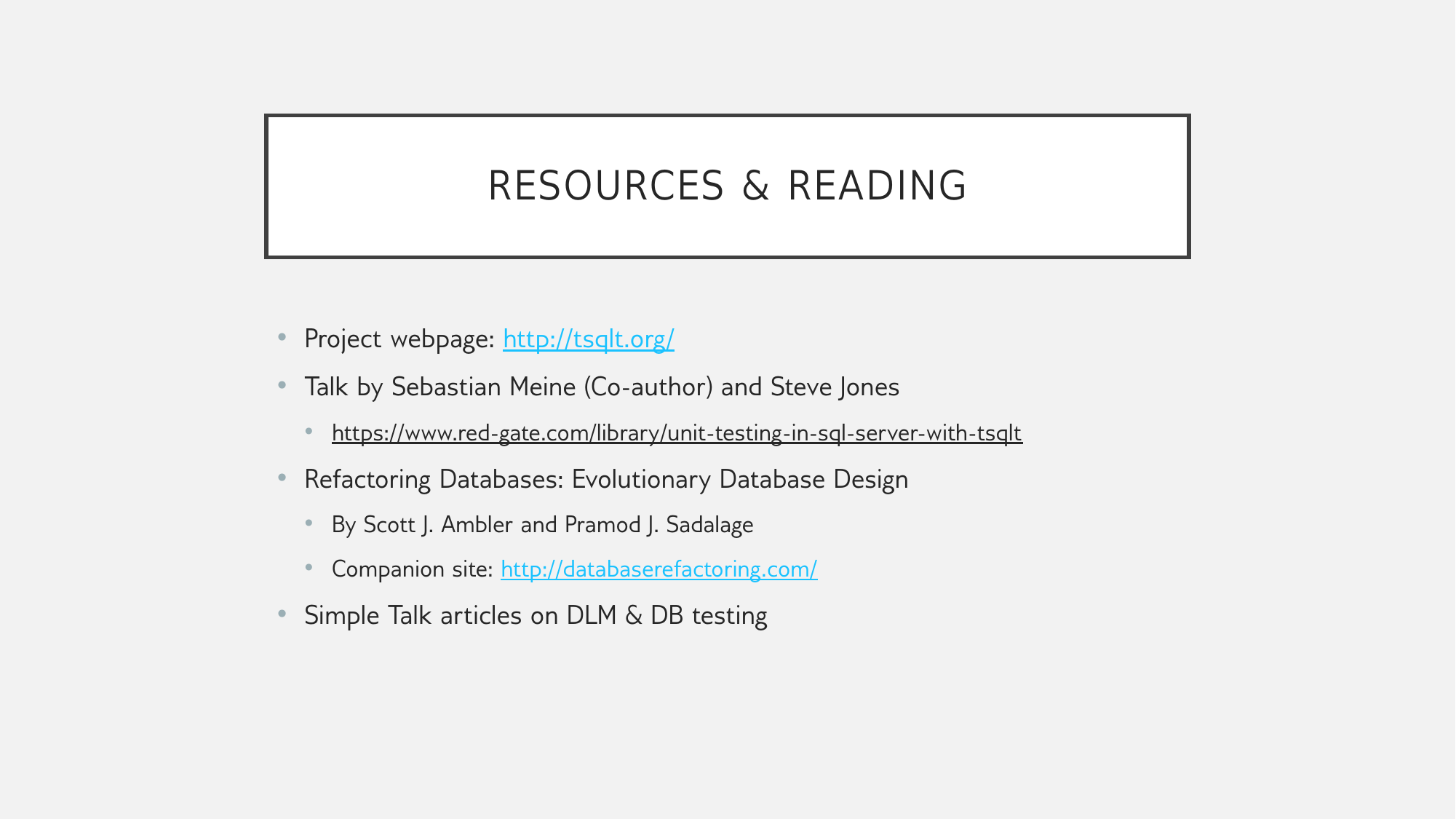

# Resources & Reading
Project webpage: http://tsqlt.org/
Talk by Sebastian Meine (Co-author) and Steve Jones
https://www.red-gate.com/library/unit-testing-in-sql-server-with-tsqlt
Refactoring Databases: Evolutionary Database Design
By Scott J. Ambler and Pramod J. Sadalage
Companion site: http://databaserefactoring.com/
Simple Talk articles on DLM & DB testing